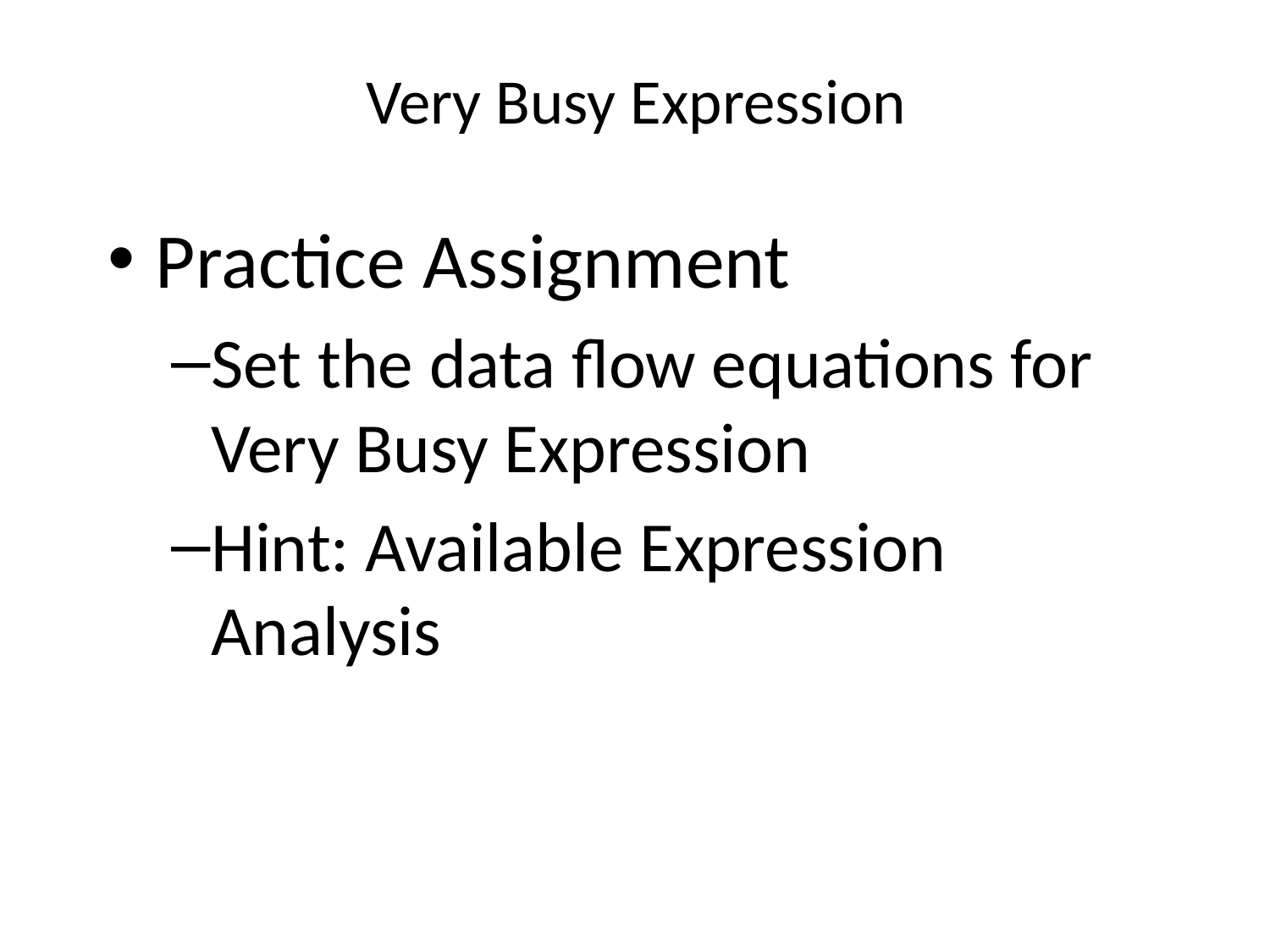

# Very Busy Expression
Practice Assignment
Set the data flow equations for Very Busy Expression
Hint: Available Expression Analysis